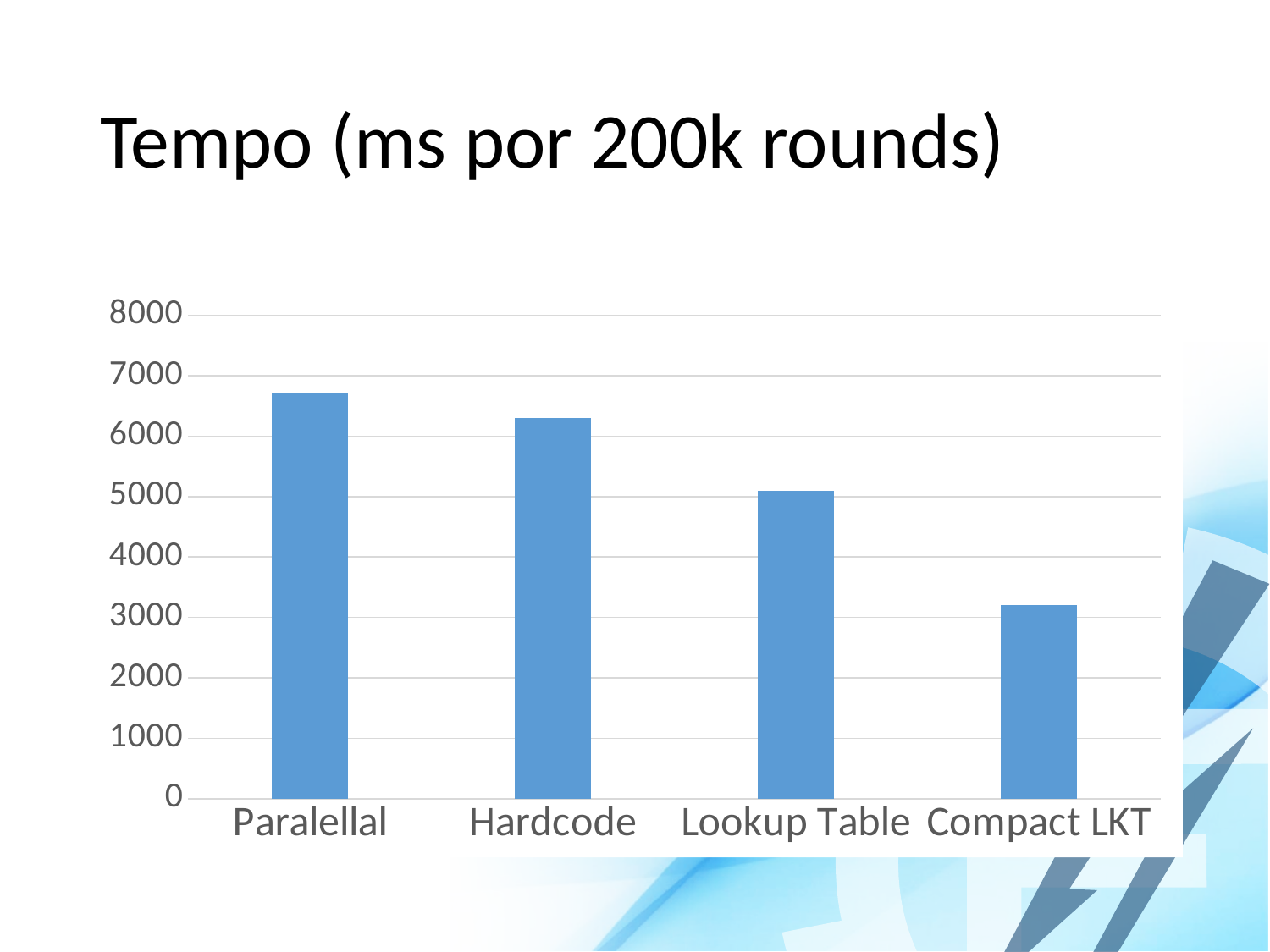

# Tempo (ms por 200k rounds)

### Chart

| Category |  |
|---|---|
| Paralellal | 6710.0 |
| Hardcode | 6293.0 |
| Lookup Table | 5088.0 |
| Compact LKT | 3208.0 |